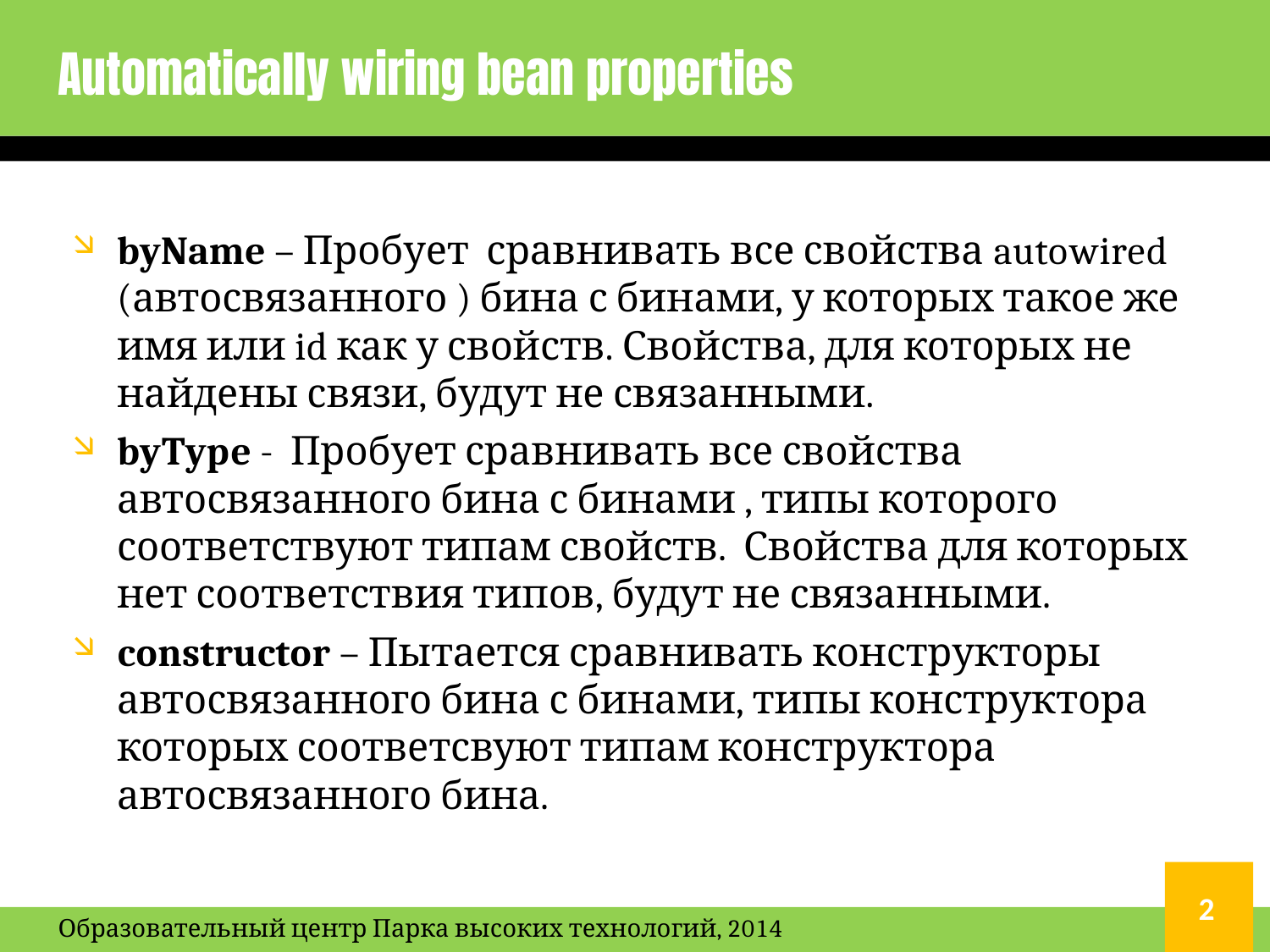

# Automatically wiring bean properties
byName – Пробует  сравнивать все свойства autowired (автосвязанного ) бина с бинами, у которых такое же имя или id как у свойств. Свойства, для которых не найдены связи, будут не связанными.
byType -  Пробует сравнивать все свойства автосвязанного бина с бинами , типы которого соответствуют типам свойств.  Свойства для которых нет соответствия типов, будут не связанными.
constructor – Пытается сравнивать конструкторы автосвязанного бина с бинами, типы конструктора которых соответсвуют типам конструктора автосвязанного бина.
2